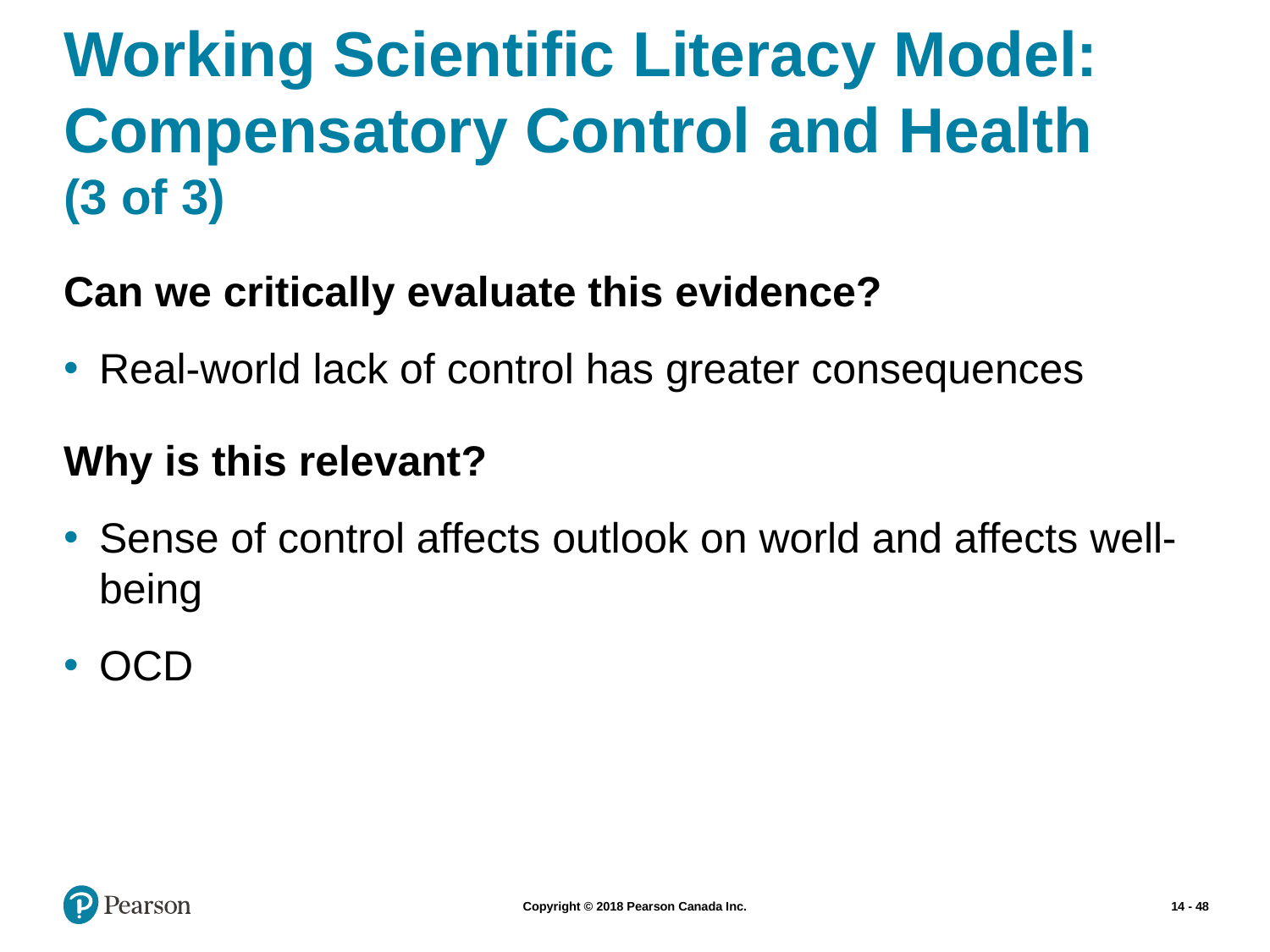

# Working Scientific Literacy Model: Compensatory Control and Health     (3 of 3)
Can we critically evaluate this evidence?
Real-world lack of control has greater consequences
Why is this relevant?
Sense of control affects outlook on world and affects well-being
OCD